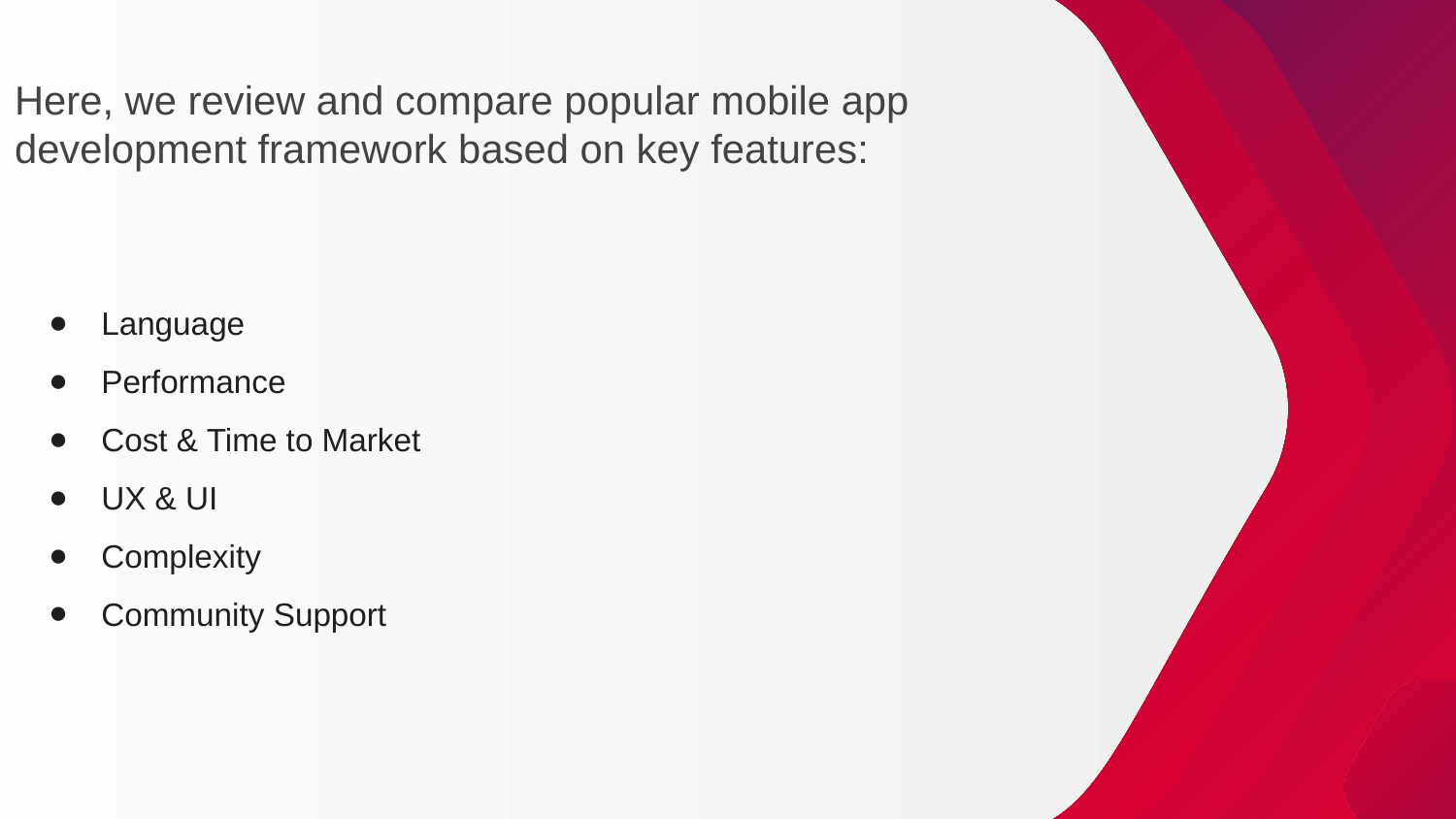

Here, we review and compare popular mobile app development framework based on key features:
Language
Performance
Cost & Time to Market
UX & UI
Complexity
Community Support